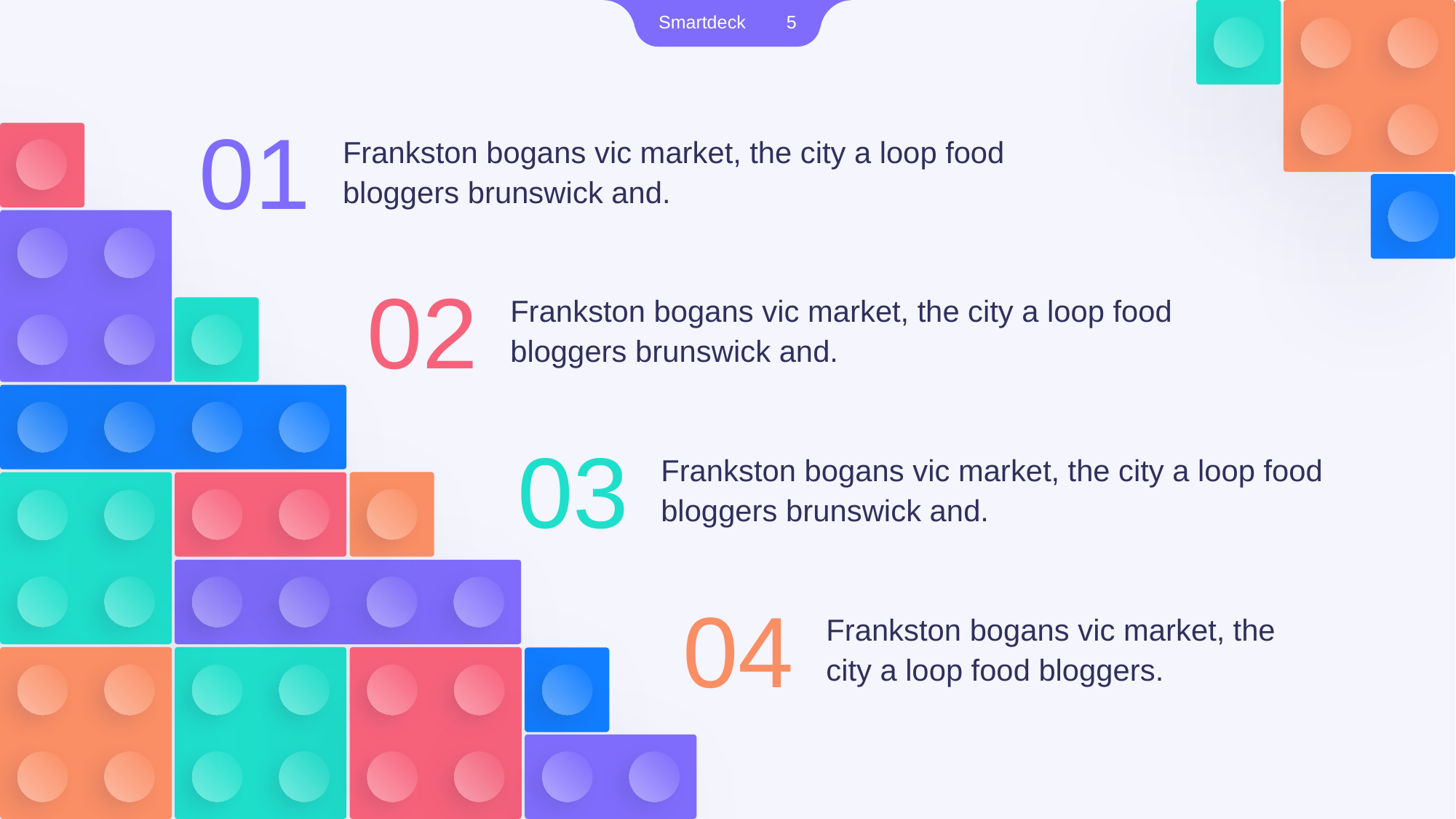

01

Frankston bogans vic market, the city a loop food bloggers brunswick and.

02
Frankston bogans vic market, the city a loop food bloggers brunswick and.

03
Frankston bogans vic market, the city a loop food bloggers brunswick and.

04
Frankston bogans vic market, the city a loop food bloggers.